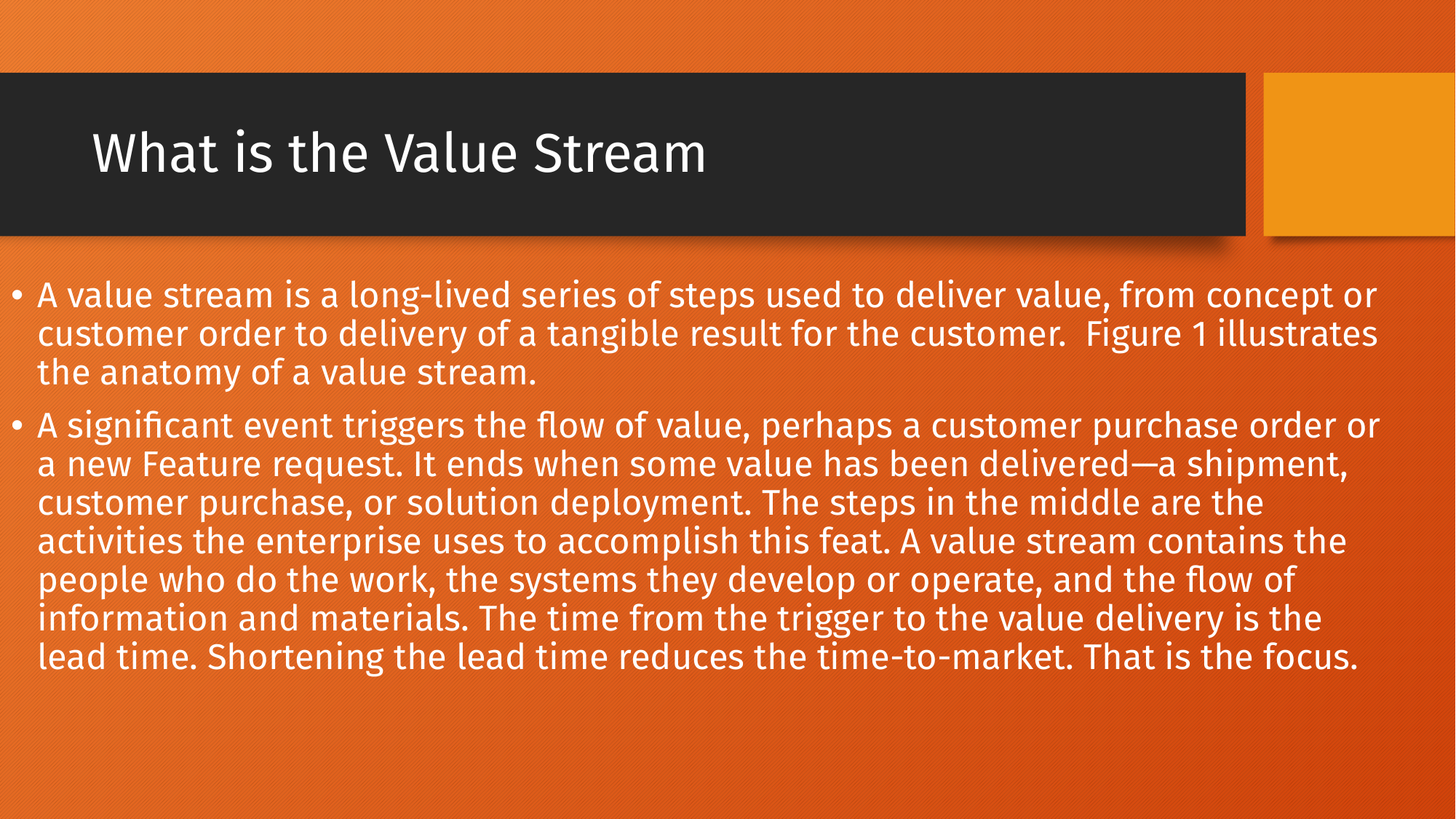

# What is the Value Stream
A value stream is a long-lived series of steps used to deliver value, from concept or customer order to delivery of a tangible result for the customer.  Figure 1 illustrates the anatomy of a value stream.
A significant event triggers the flow of value, perhaps a customer purchase order or a new Feature request. It ends when some value has been delivered—a shipment, customer purchase, or solution deployment. The steps in the middle are the activities the enterprise uses to accomplish this feat. A value stream contains the people who do the work, the systems they develop or operate, and the flow of information and materials. The time from the trigger to the value delivery is the lead time. Shortening the lead time reduces the time-to-market. That is the focus.